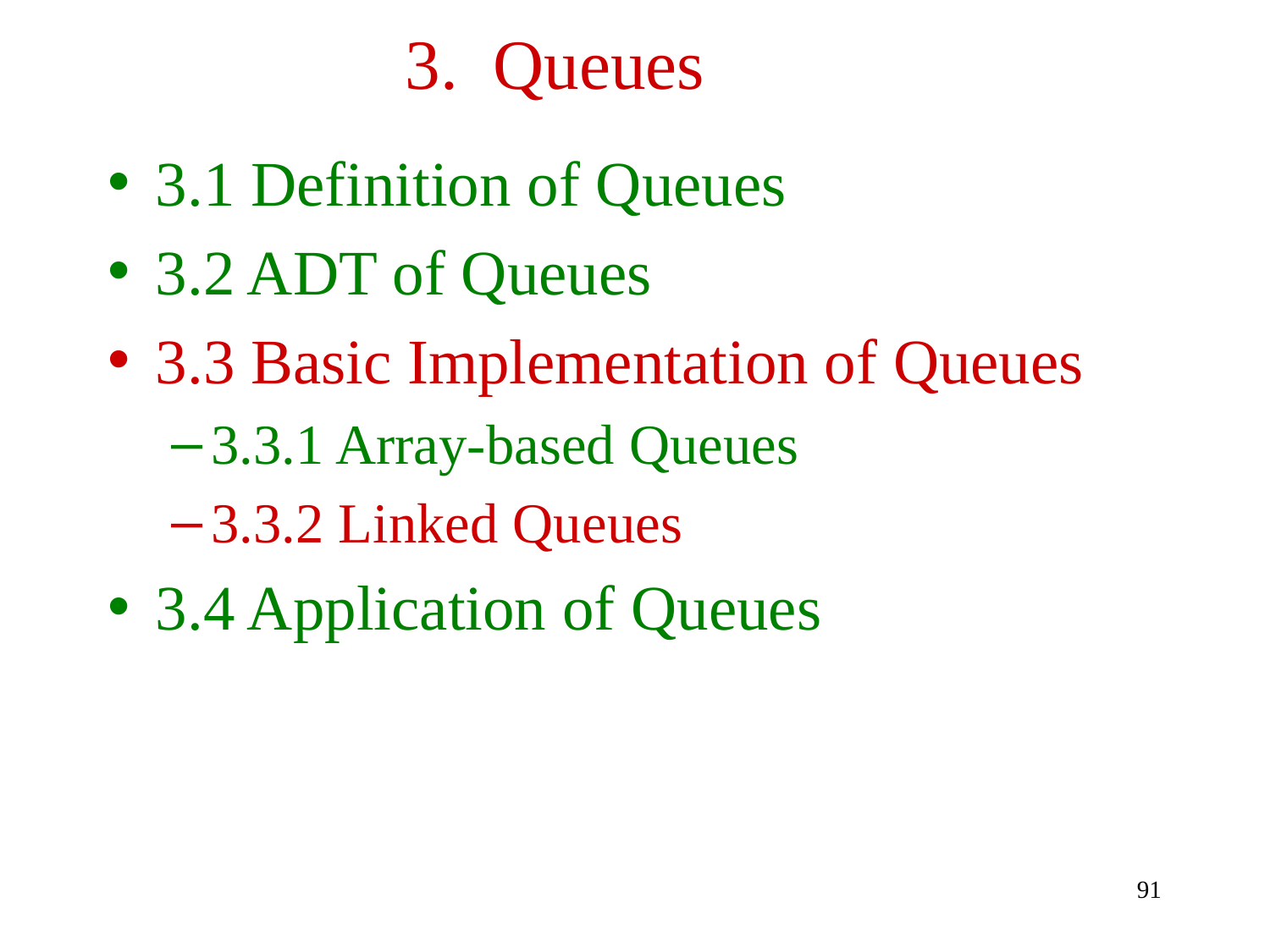

# 3.  Queues
3.1 Definition of Queues
3.2 ADT of Queues
3.3 Basic Implementation of Queues
3.3.1 Array-based Queues
3.3.2 Linked Queues
3.4 Application of Queues

91